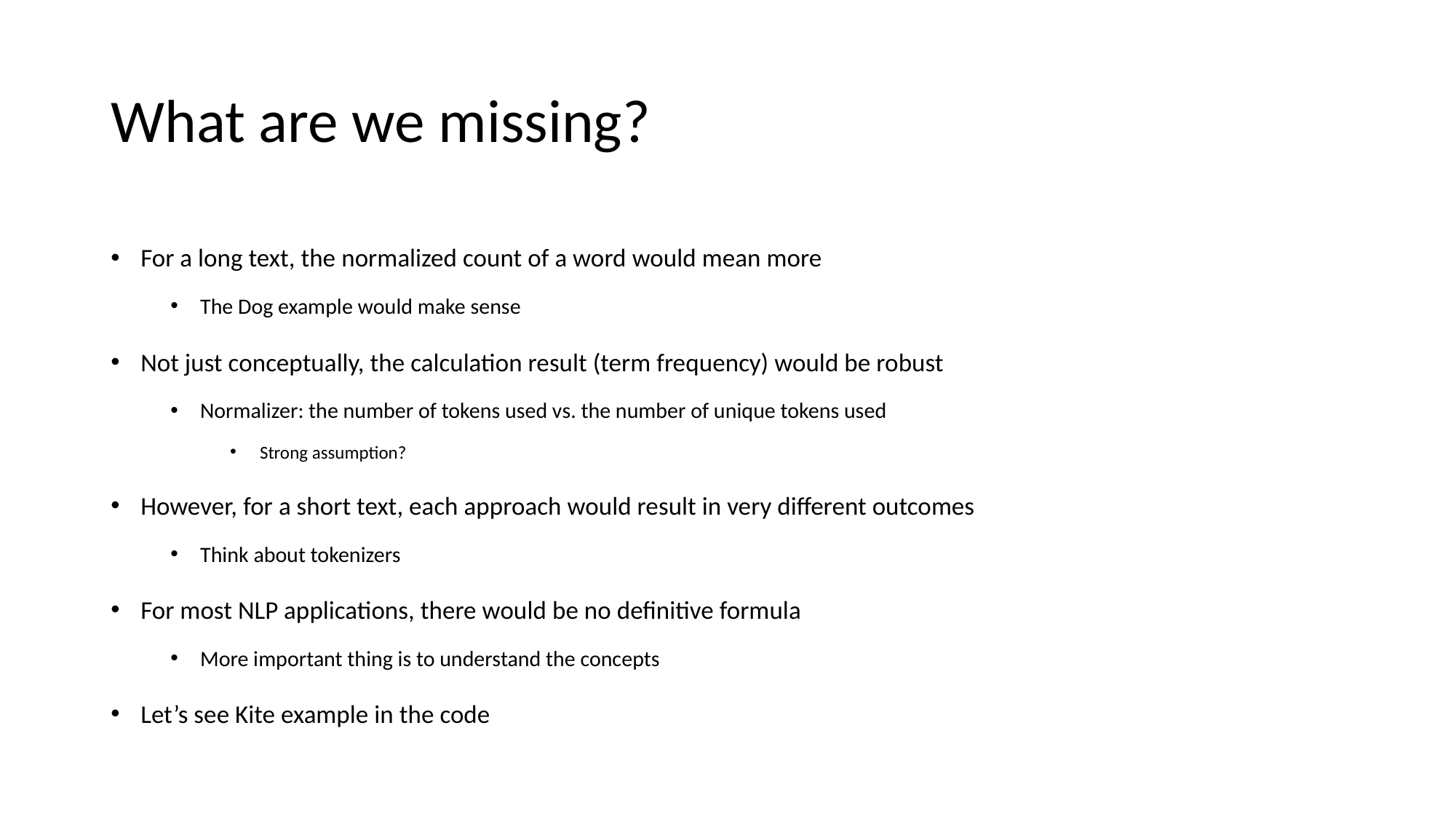

# What are we missing?
For a long text, the normalized count of a word would mean more
The Dog example would make sense
Not just conceptually, the calculation result (term frequency) would be robust
Normalizer: the number of tokens used vs. the number of unique tokens used
Strong assumption?
However, for a short text, each approach would result in very different outcomes
Think about tokenizers
For most NLP applications, there would be no definitive formula
More important thing is to understand the concepts
Let’s see Kite example in the code